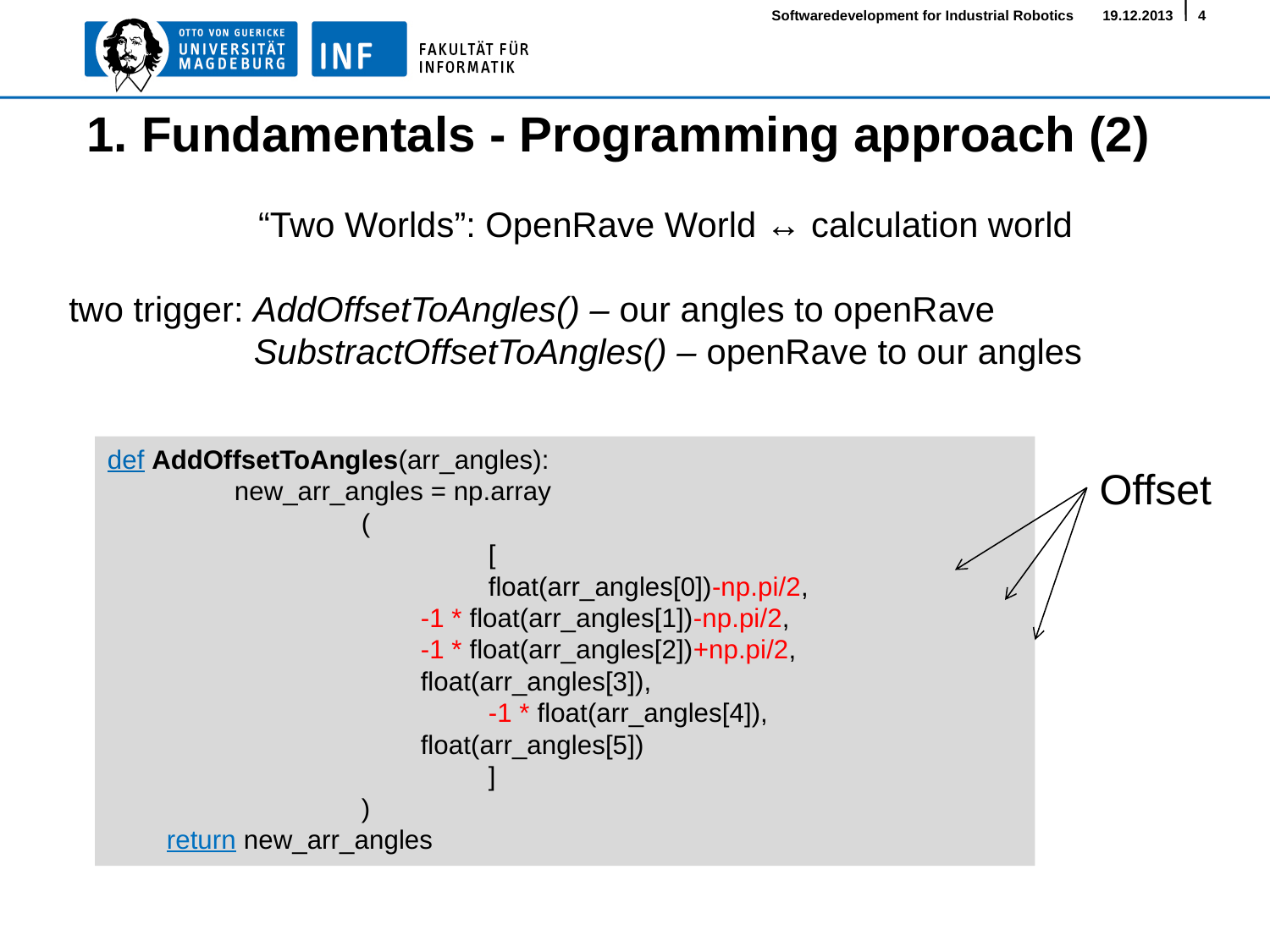

# 1. Fundamentals - Programming approach (2)
“Two Worlds”: OpenRave World ↔ calculation world

two trigger: AddOffsetToAngles() – our angles to openRave
                   SubstractOffsetToAngles() – openRave to our angles

def AddOffsetToAngles(arr_angles):
	new_arr_angles = np.array
		(
			[
			float(arr_angles[0])-np.pi/2,
		        -1 * float(arr_angles[1])-np.pi/2,
		        -1 * float(arr_angles[2])+np.pi/2,
		        float(arr_angles[3]),
			-1 * float(arr_angles[4]),
		        float(arr_angles[5])
			]
		)
        return new_arr_angles
Offset